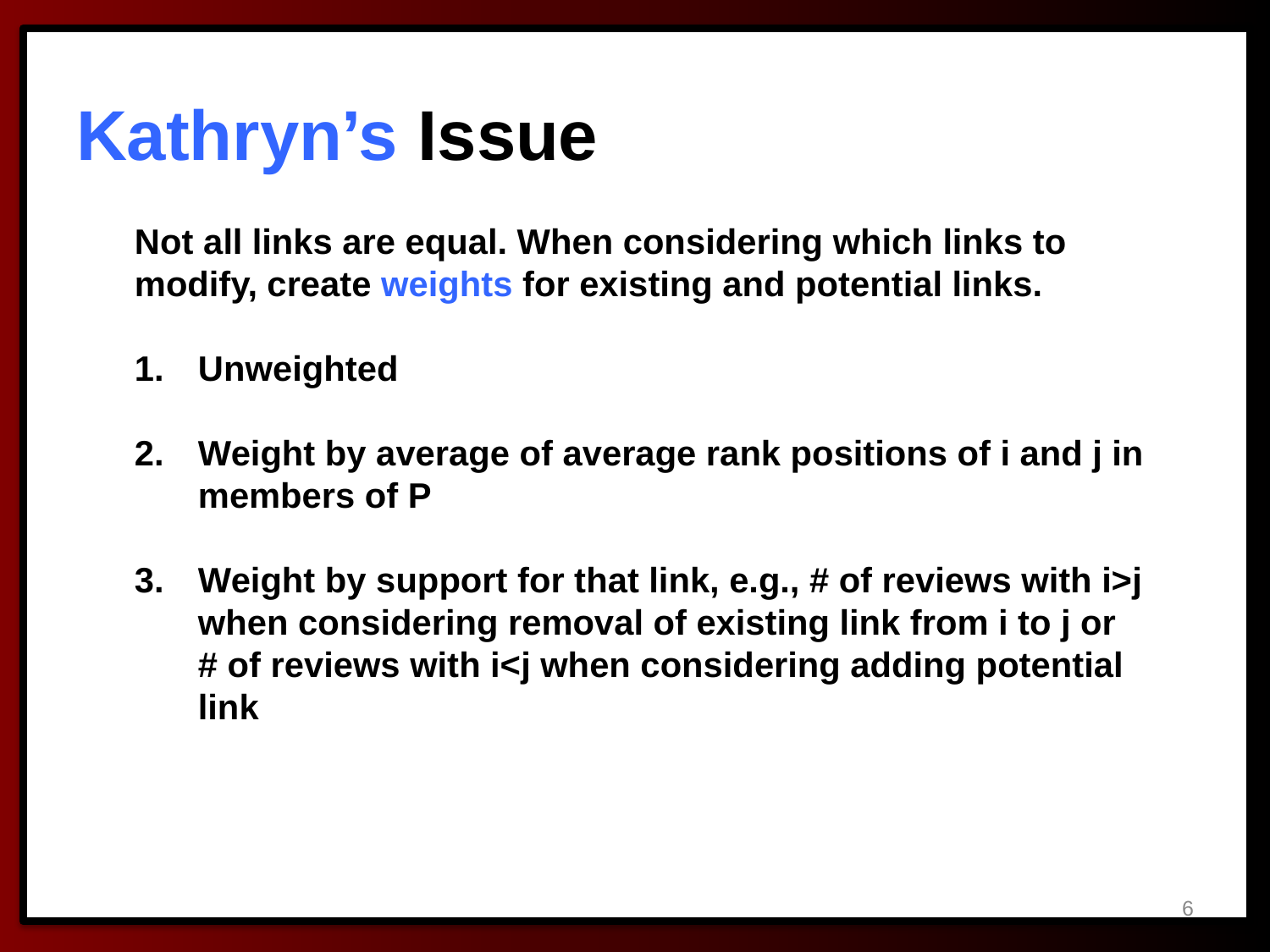

# Kathryn’s Issue
Not all links are equal. When considering which links to modify, create weights for existing and potential links.

Unweighted

Weight by average of average rank positions of i and j in members of P

Weight by support for that link, e.g., # of reviews with i>j when considering removal of existing link from i to j or # of reviews with i<j when considering adding potential link
6